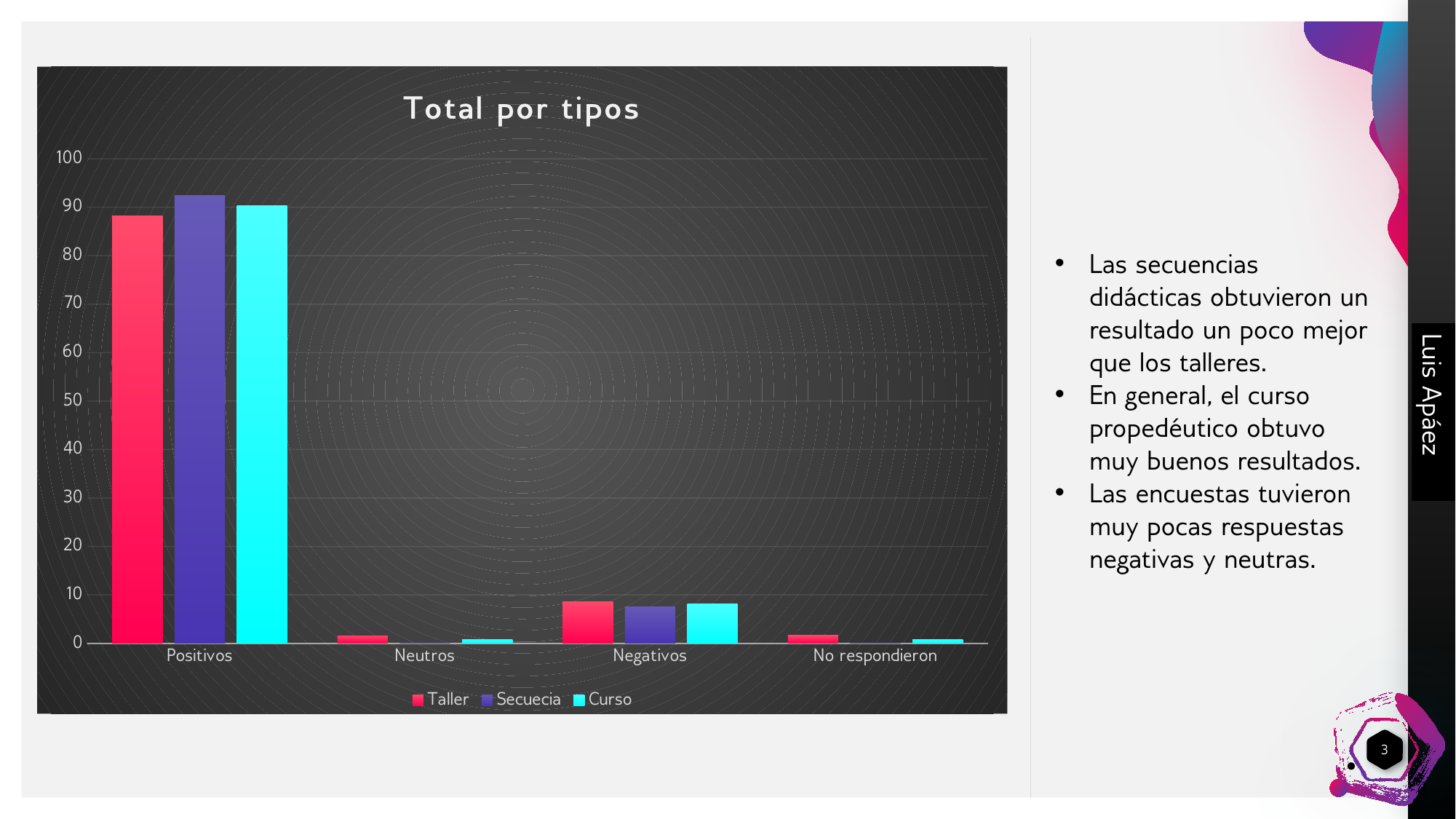

### Chart: Total por tipos

| Category | Taller | Secuecia | Curso |
|---|---|---|---|
| Positivos | 88.1379310344827 | 92.4137931034482 | 90.27586206896545 |
| Neutros | 1.58620689655172 | 0.0 | 0.79310344827586 |
| Negativos | 8.62068965517241 | 7.58620689655172 | 8.103448275862064 |
| No respondieron | 1.6551724137931 | 0.0 | 0.82758620689655 |
Las secuencias didácticas obtuvieron un resultado un poco mejor que los talleres.
En general, el curso propedéutico obtuvo muy buenos resultados.
Las encuestas tuvieron muy pocas respuestas negativas y neutras.
Luis Apáez
3